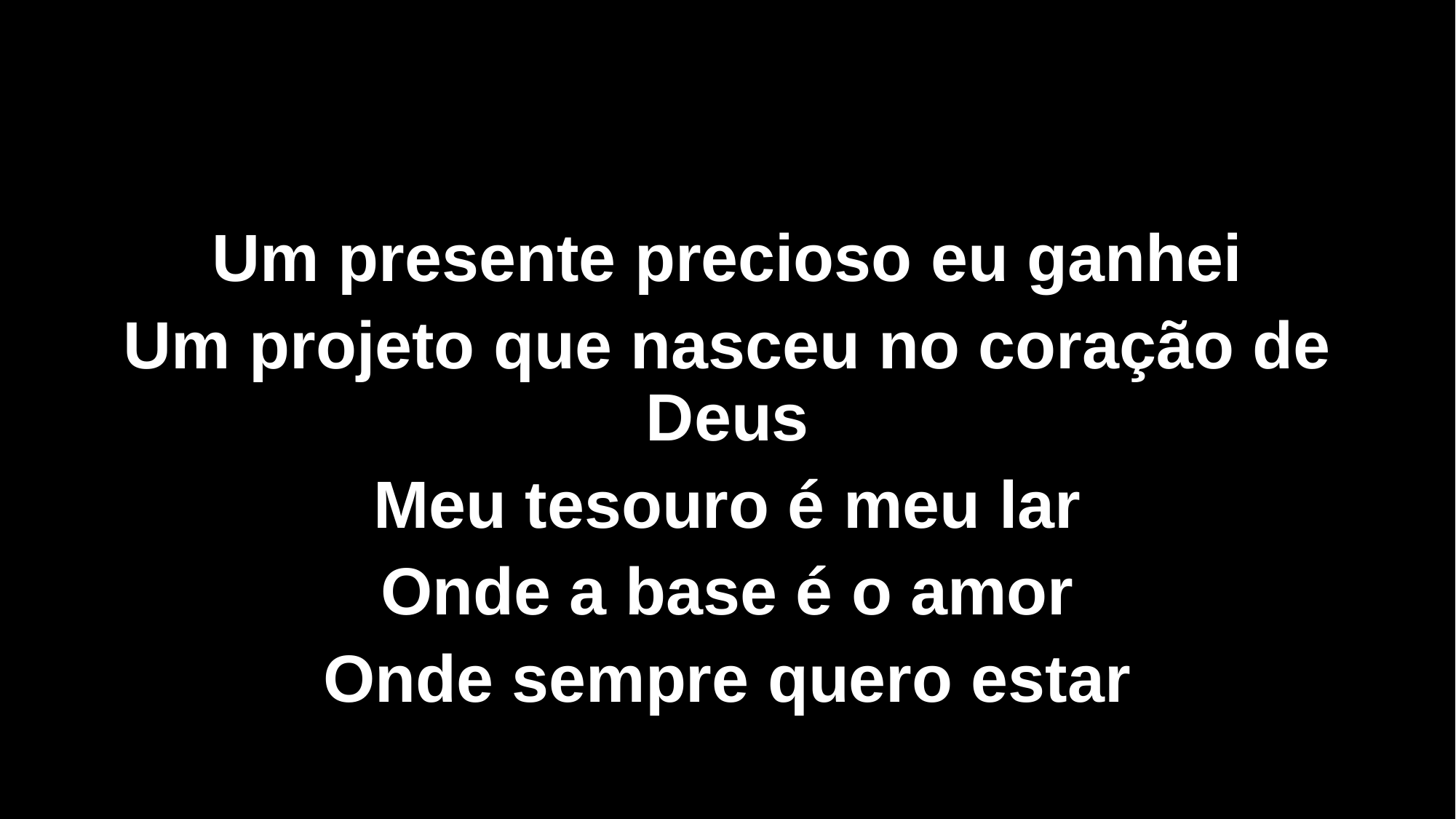

Um presente precioso eu ganhei
Um projeto que nasceu no coração de Deus
Meu tesouro é meu lar
Onde a base é o amor
Onde sempre quero estar